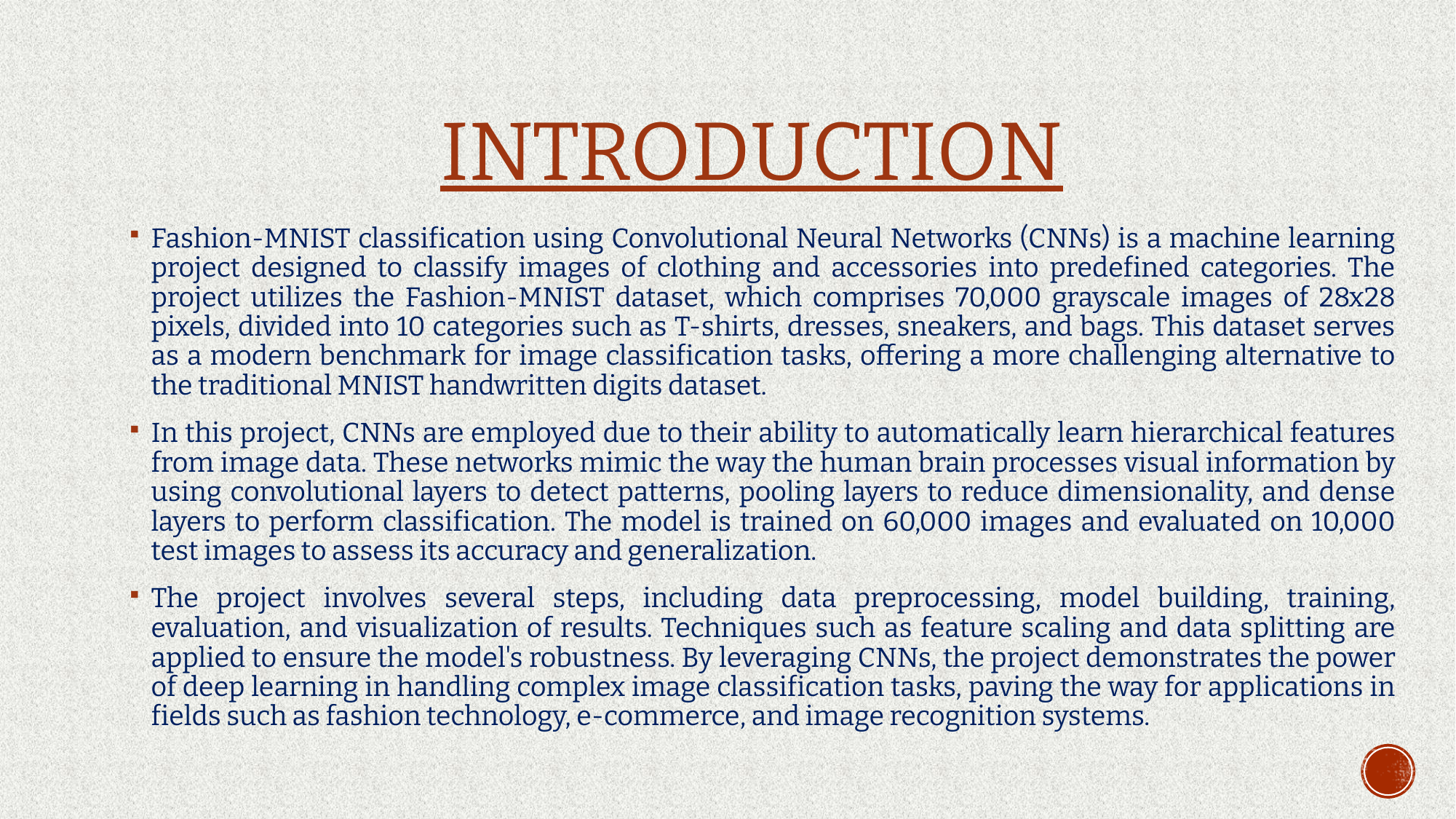

# INTRODUCTION
Fashion-MNIST classification using Convolutional Neural Networks (CNNs) is a machine learning project designed to classify images of clothing and accessories into predefined categories. The project utilizes the Fashion-MNIST dataset, which comprises 70,000 grayscale images of 28x28 pixels, divided into 10 categories such as T-shirts, dresses, sneakers, and bags. This dataset serves as a modern benchmark for image classification tasks, offering a more challenging alternative to the traditional MNIST handwritten digits dataset.
In this project, CNNs are employed due to their ability to automatically learn hierarchical features from image data. These networks mimic the way the human brain processes visual information by using convolutional layers to detect patterns, pooling layers to reduce dimensionality, and dense layers to perform classification. The model is trained on 60,000 images and evaluated on 10,000 test images to assess its accuracy and generalization.
The project involves several steps, including data preprocessing, model building, training, evaluation, and visualization of results. Techniques such as feature scaling and data splitting are applied to ensure the model's robustness. By leveraging CNNs, the project demonstrates the power of deep learning in handling complex image classification tasks, paving the way for applications in fields such as fashion technology, e-commerce, and image recognition systems.